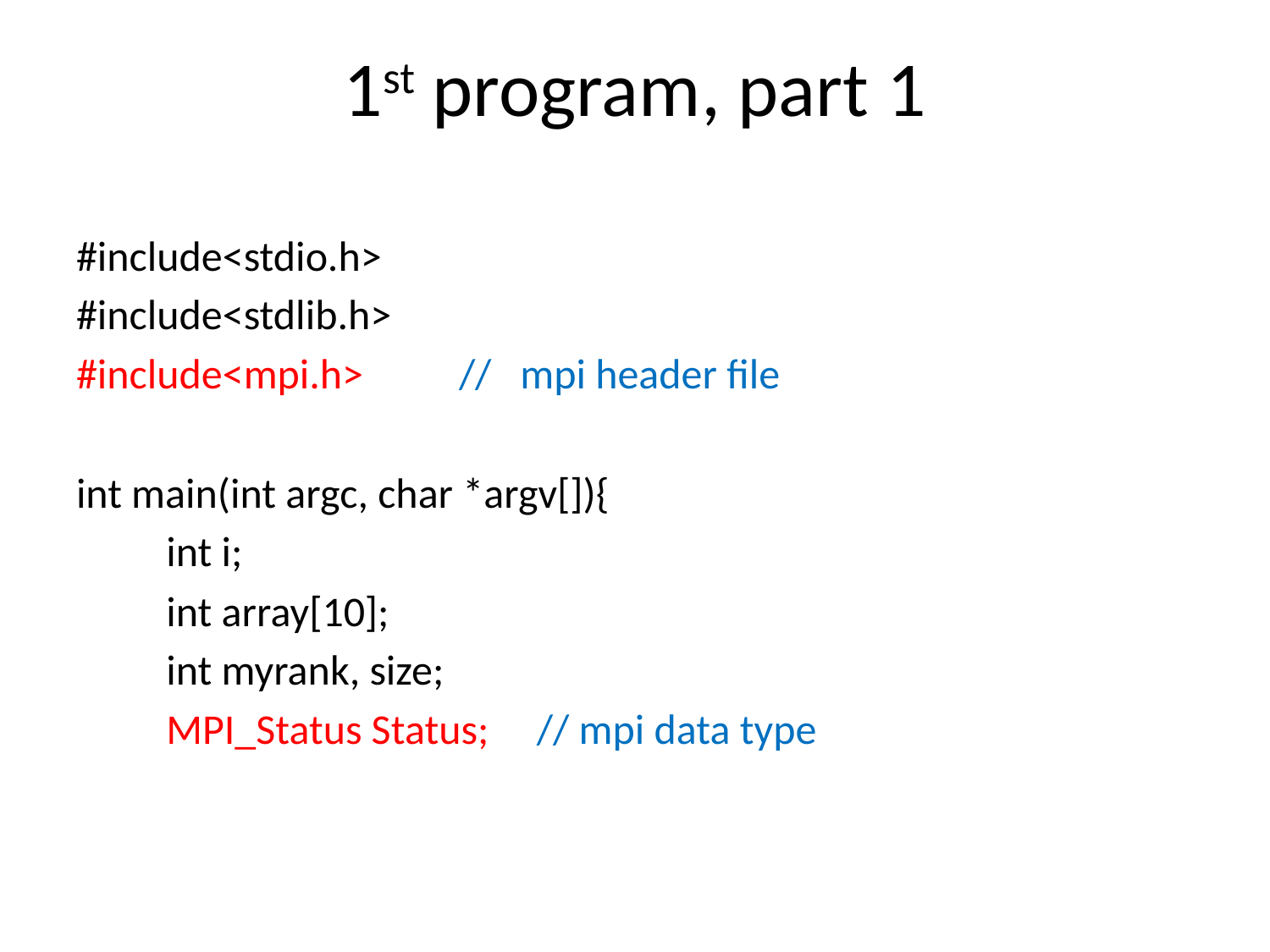

# 1st program, part 1
#include<stdio.h>
#include<stdlib.h>
#include<mpi.h>          //   mpi header file

int main(int argc, char *argv[]){
   int i;
   int array[10];
   int myrank, size;
   MPI_Status Status;     // mpi data type